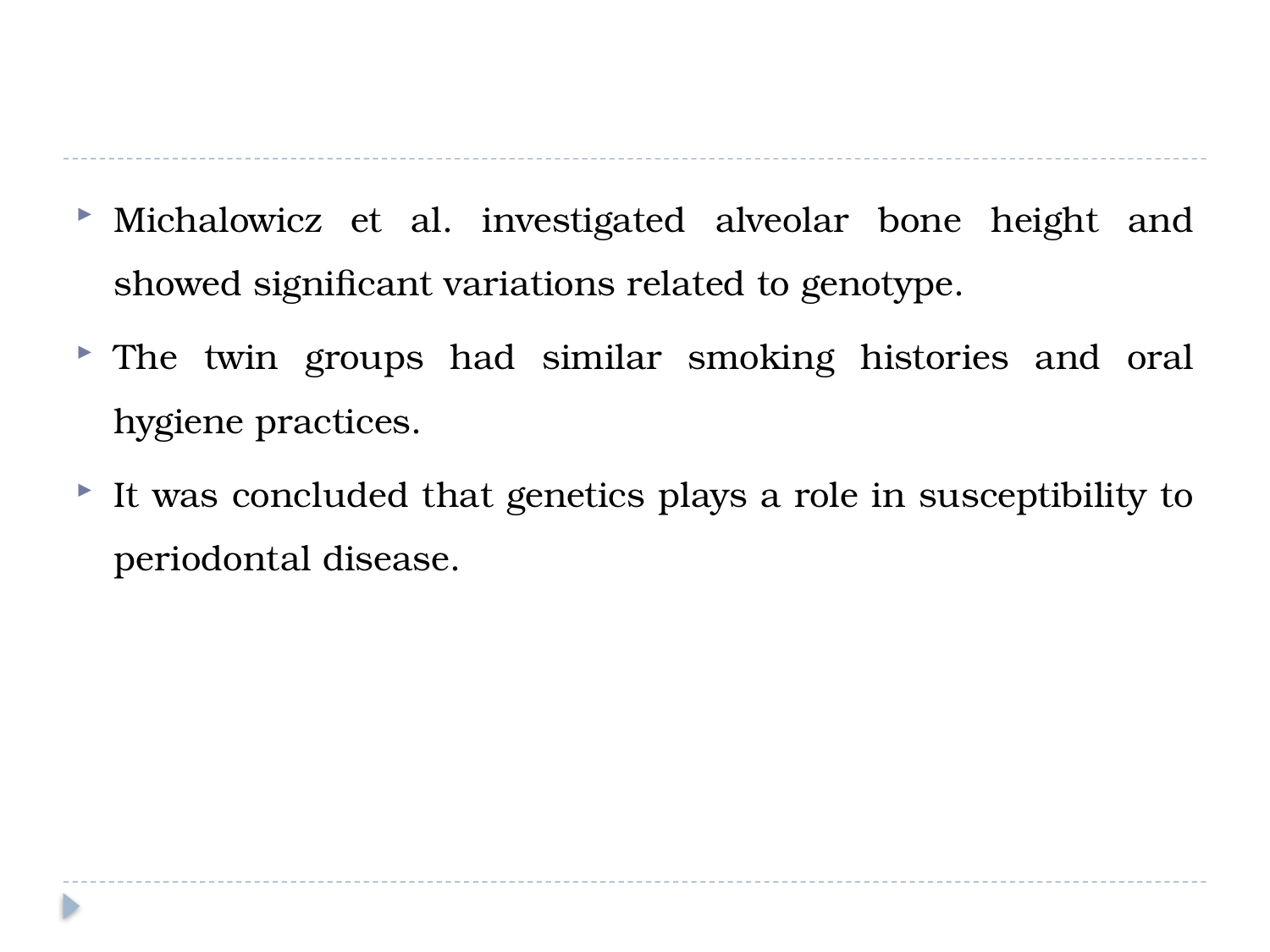

#
Michalowicz et al. investigated alveolar bone height and showed significant variations related to genotype.
The twin groups had similar smoking histories and oral hygiene practices.
It was concluded that genetics plays a role in susceptibility to periodontal disease.